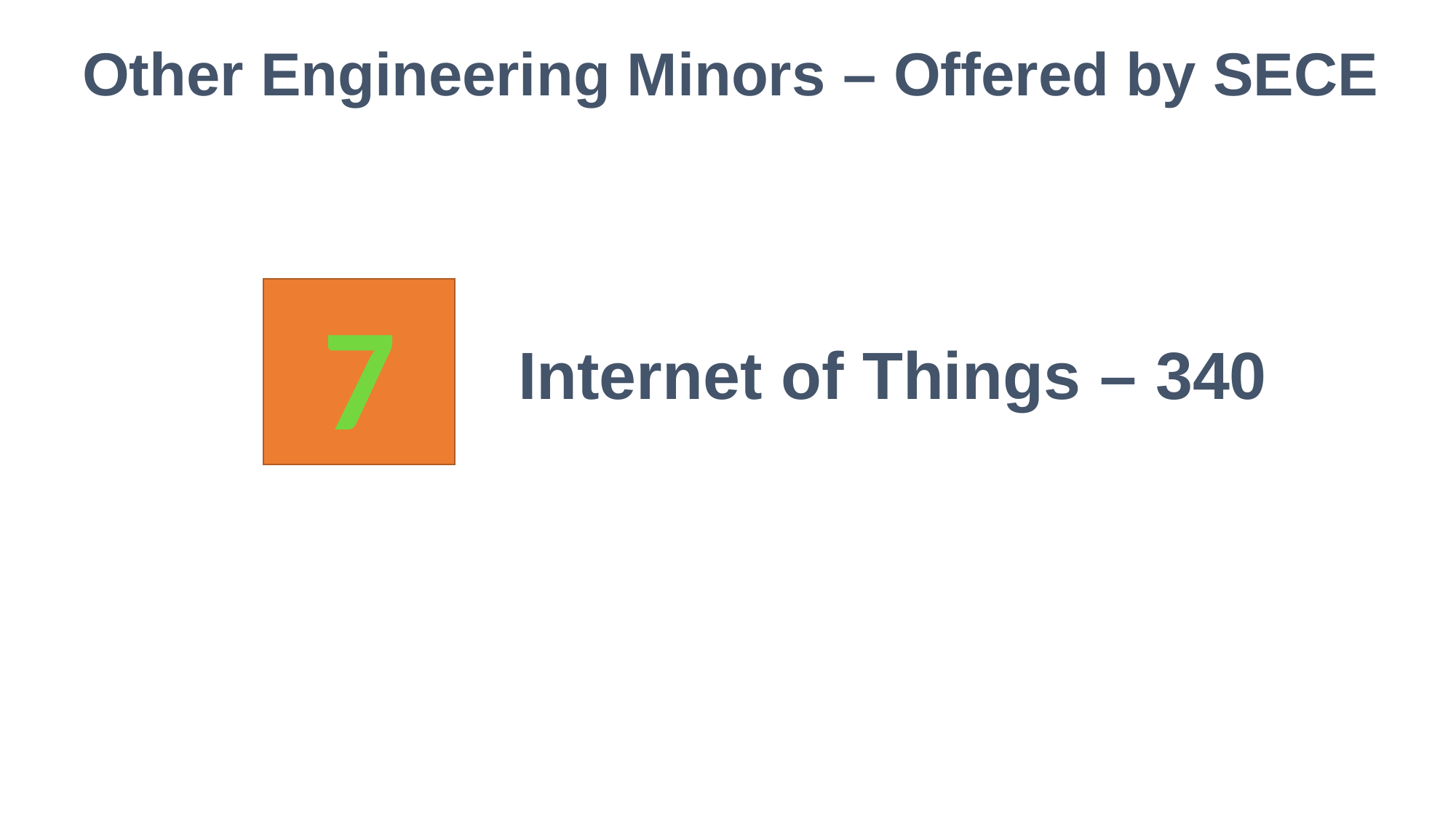

Other Engineering Minors – Offered by SECE
7
Internet of Things – 340